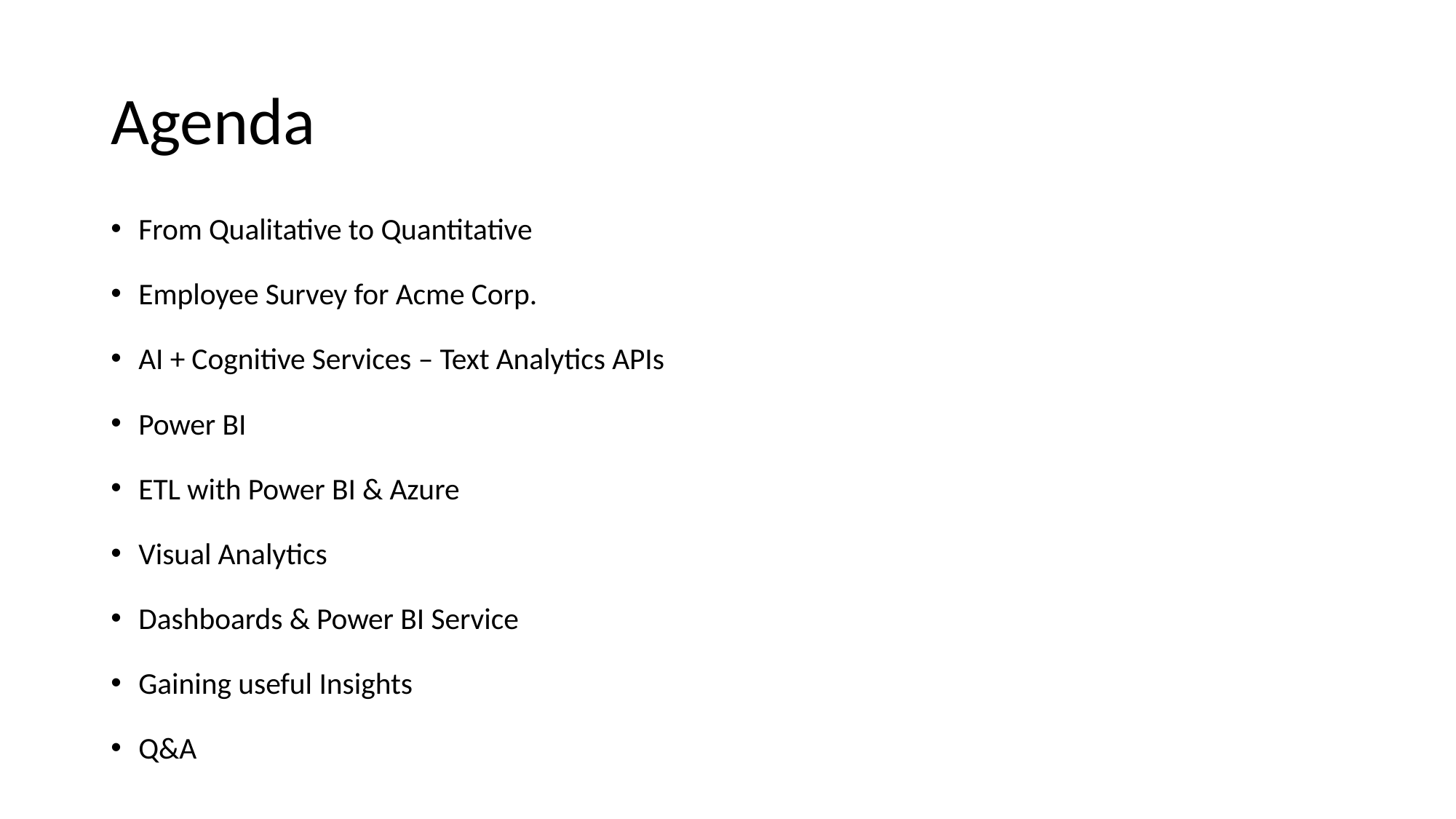

# Agenda
From Qualitative to Quantitative
Employee Survey for Acme Corp.
AI + Cognitive Services – Text Analytics APIs
Power BI
ETL with Power BI & Azure
Visual Analytics
Dashboards & Power BI Service
Gaining useful Insights
Q&A